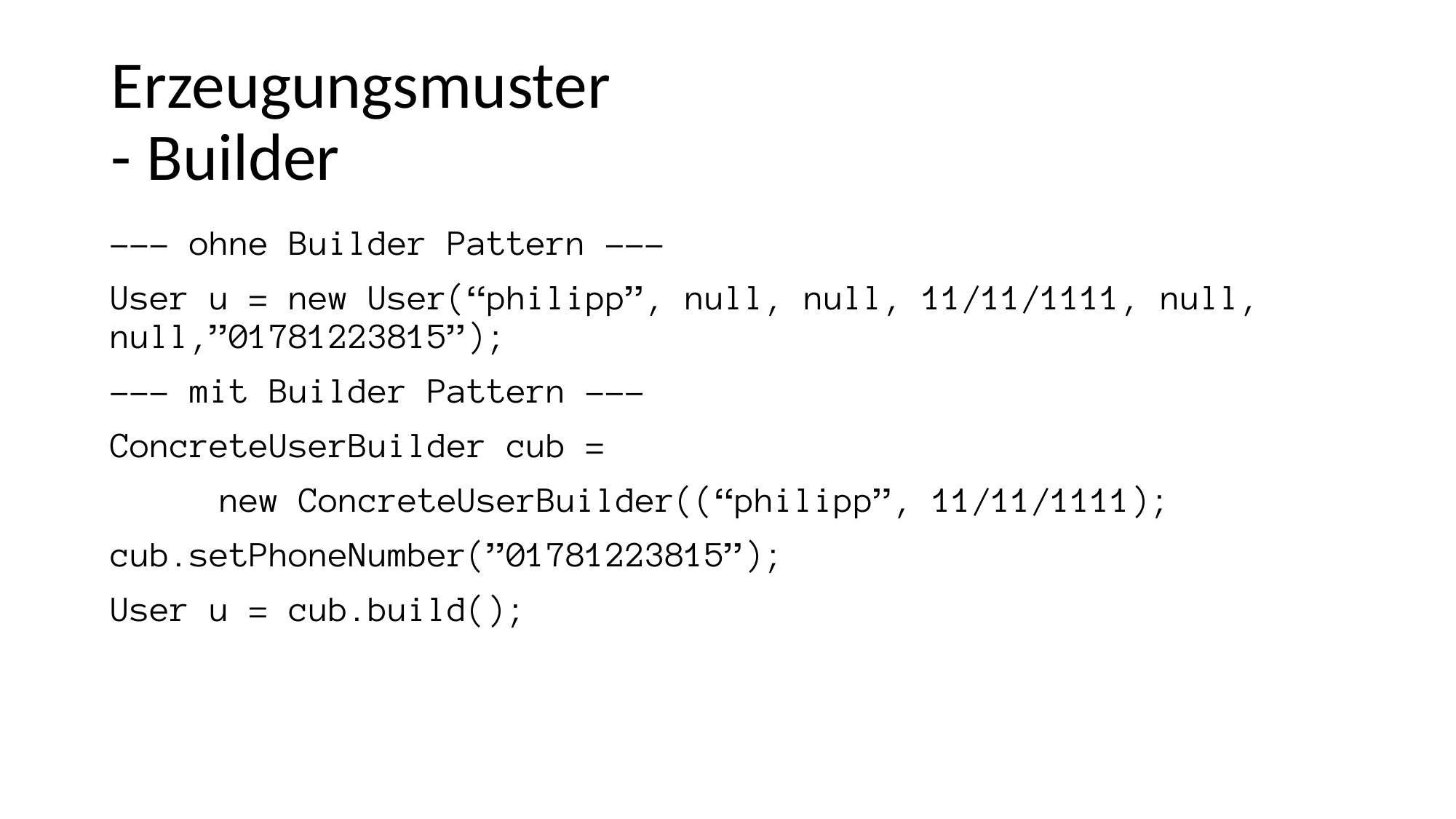

# Erzeugungsmuster - Builder
--- ohne Builder Pattern ---
User u = new User(“philipp”, null, null, 11/11/1111, null, null,”01781223815”);
--- mit Builder Pattern ---
ConcreteUserBuilder cub =
	new ConcreteUserBuilder((“philipp”, 11/11/1111);
cub.setPhoneNumber(”01781223815”);
User u = cub.build();